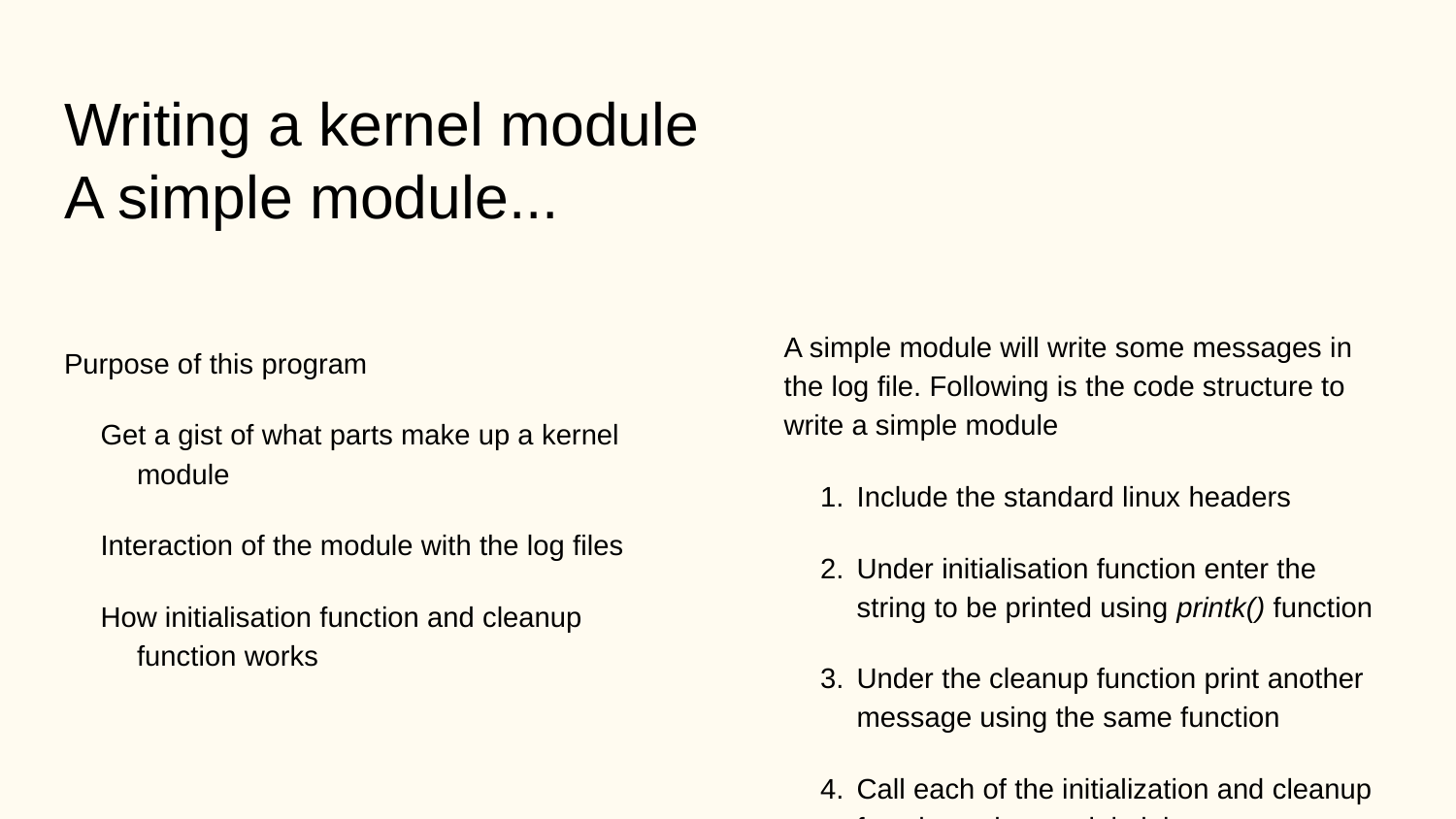

# Writing a kernel module
A simple module...
A simple module will write some messages in the log file. Following is the code structure to write a simple module
Include the standard linux headers
Under initialisation function enter the string to be printed using printk() function
Under the cleanup function print another message using the same function
Call each of the initialization and cleanup function using module init macro.
Purpose of this program
Get a gist of what parts make up a kernel module
Interaction of the module with the log files
How initialisation function and cleanup function works